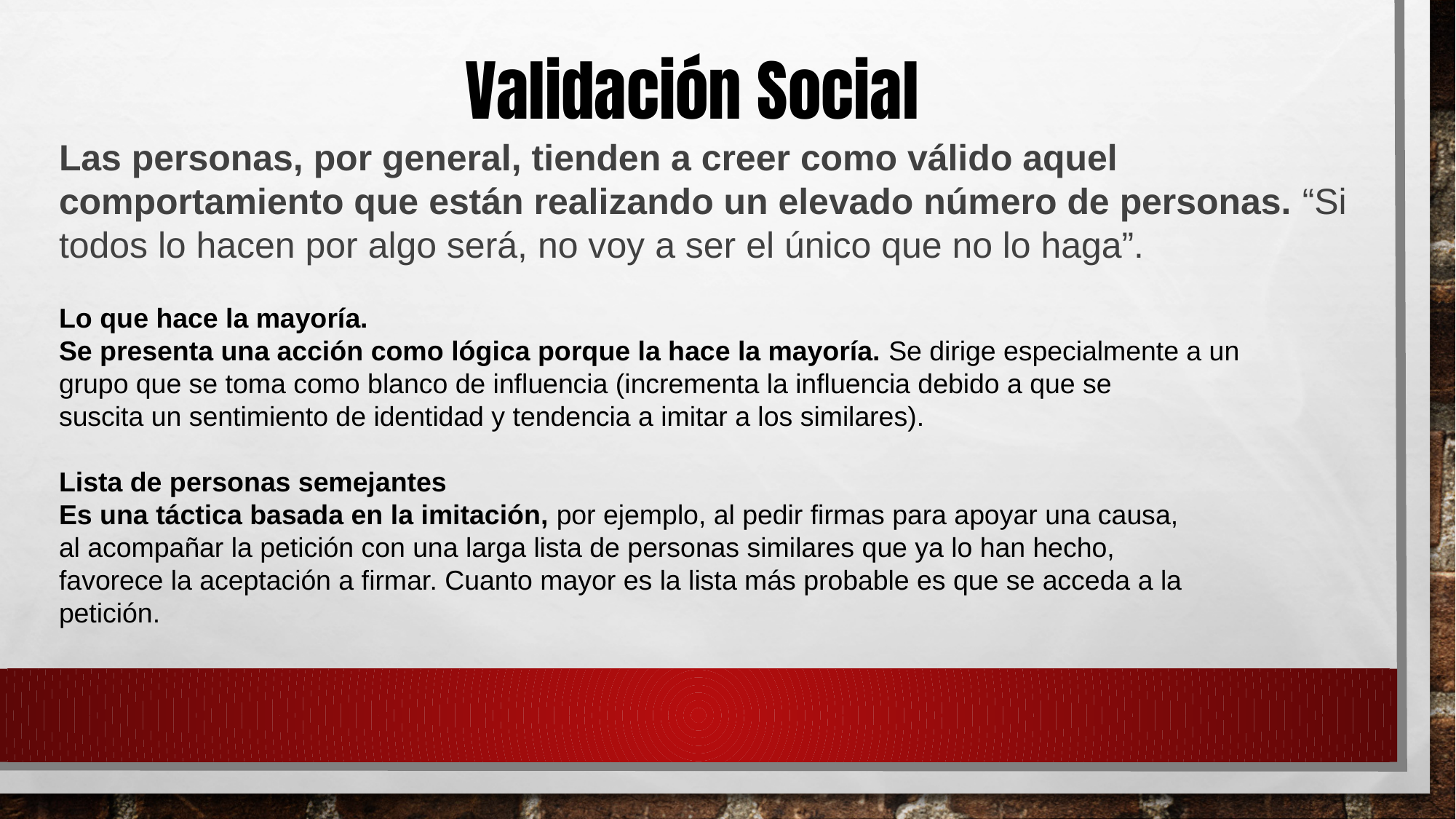

Validación Social
Las personas, por general, tienden a creer como válido aquel comportamiento que están realizando un elevado número de personas. “Si todos lo hacen por algo será, no voy a ser el único que no lo haga”.
Lo que hace la mayoría.
Se presenta una acción como lógica porque la hace la mayoría. Se dirige especialmente a un
grupo que se toma como blanco de influencia (incrementa la influencia debido a que se
suscita un sentimiento de identidad y tendencia a imitar a los similares).

Lista de personas semejantes
Es una táctica basada en la imitación, por ejemplo, al pedir firmas para apoyar una causa,
al acompañar la petición con una larga lista de personas similares que ya lo han hecho,
favorece la aceptación a firmar. Cuanto mayor es la lista más probable es que se acceda a la
petición.